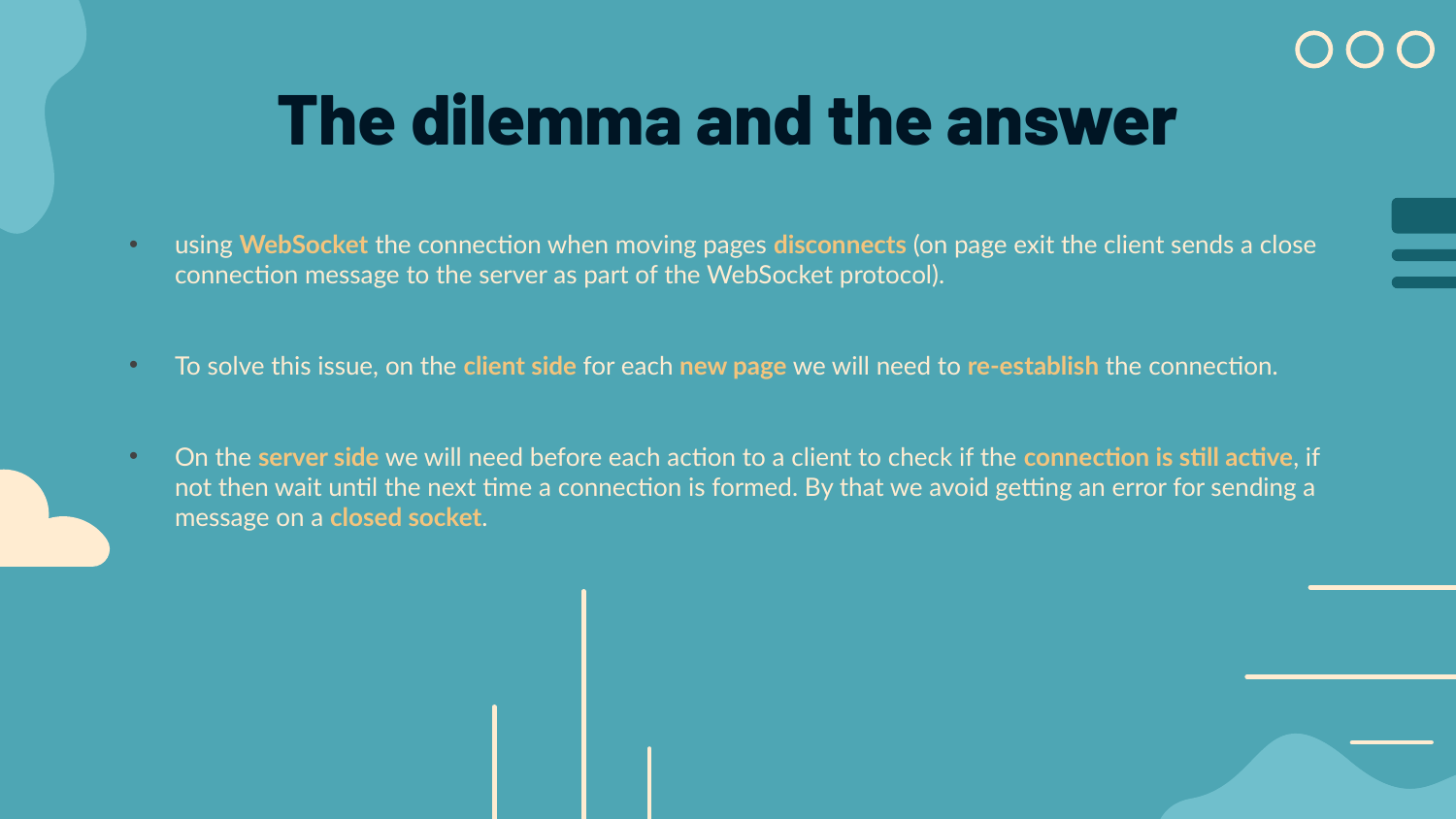

# The dilemma and the answer
using WebSocket the connection when moving pages disconnects (on page exit the client sends a close connection message to the server as part of the WebSocket protocol).

To solve this issue, on the client side for each new page we will need to re-establish the connection.

On the server side we will need before each action to a client to check if the connection is still active, if not then wait until the next time a connection is formed. By that we avoid getting an error for sending a message on a closed socket.